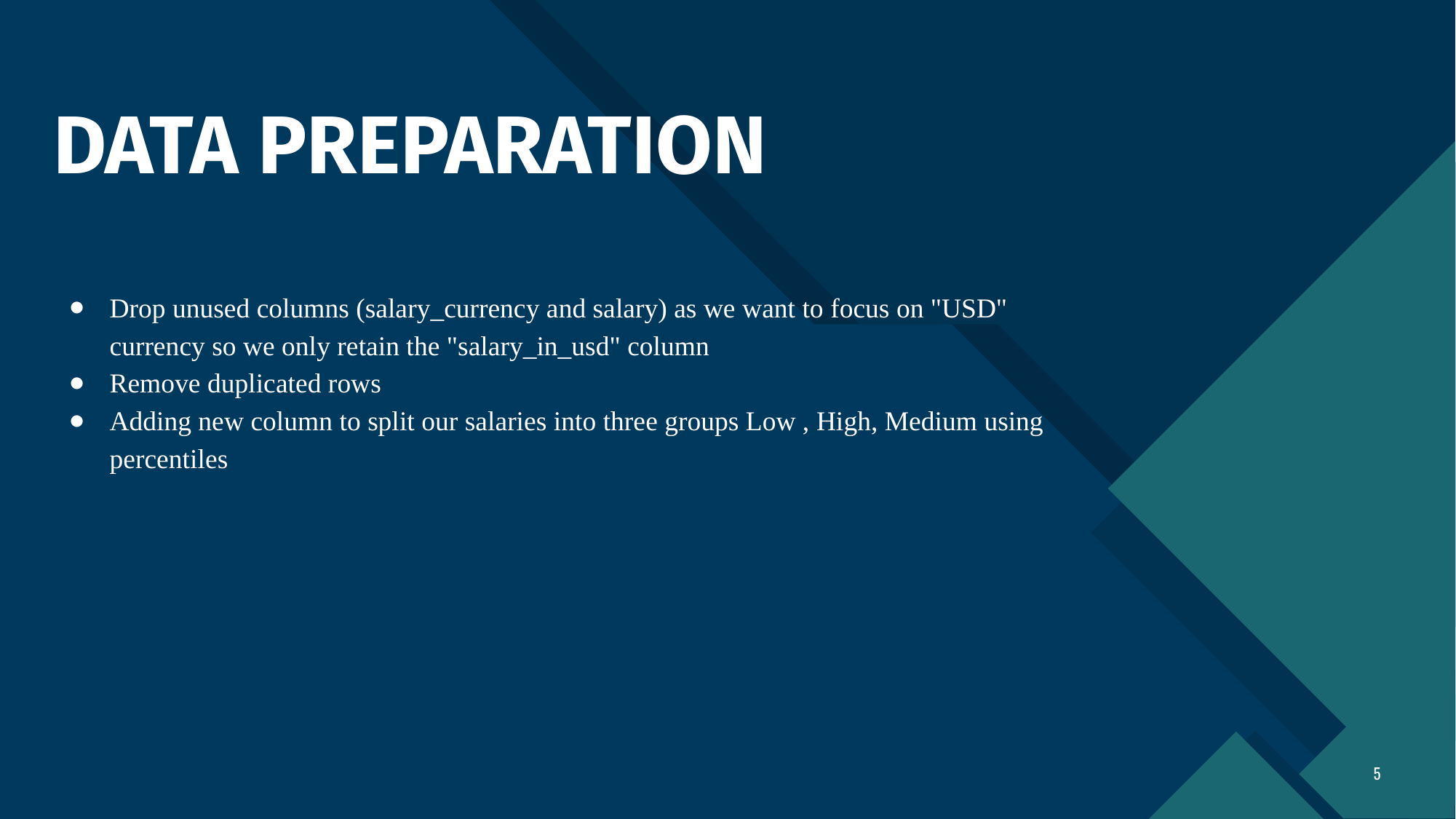

# DATA PREPARATION

Drop unused columns (salary_currency and salary) as we want to focus on "USD" currency so we only retain the "salary_in_usd" column
Remove duplicated rows
Adding new column to split our salaries into three groups Low , High, Medium using percentiles

5